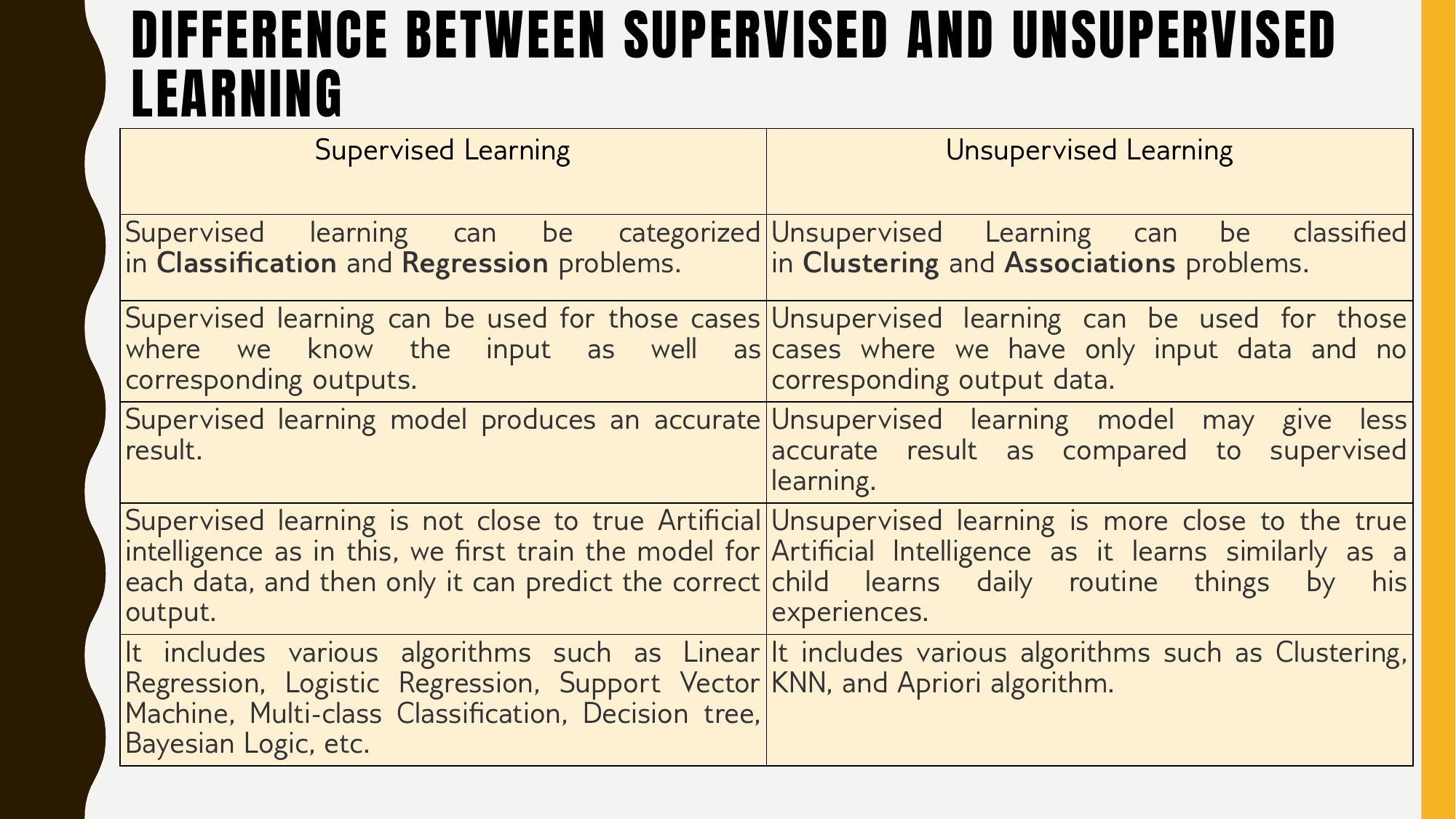

# Difference between Supervised and Unsupervised Learning
| Supervised Learning | Unsupervised Learning |
| --- | --- |
| Supervised learning can be categorized in Classification and Regression problems. | Unsupervised Learning can be classified in Clustering and Associations problems. |
| Supervised learning can be used for those cases where we know the input as well as corresponding outputs. | Unsupervised learning can be used for those cases where we have only input data and no corresponding output data. |
| Supervised learning model produces an accurate result. | Unsupervised learning model may give less accurate result as compared to supervised learning. |
| Supervised learning is not close to true Artificial intelligence as in this, we first train the model for each data, and then only it can predict the correct output. | Unsupervised learning is more close to the true Artificial Intelligence as it learns similarly as a child learns daily routine things by his experiences. |
| It includes various algorithms such as Linear Regression, Logistic Regression, Support Vector Machine, Multi-class Classification, Decision tree, Bayesian Logic, etc. | It includes various algorithms such as Clustering, KNN, and Apriori algorithm. |